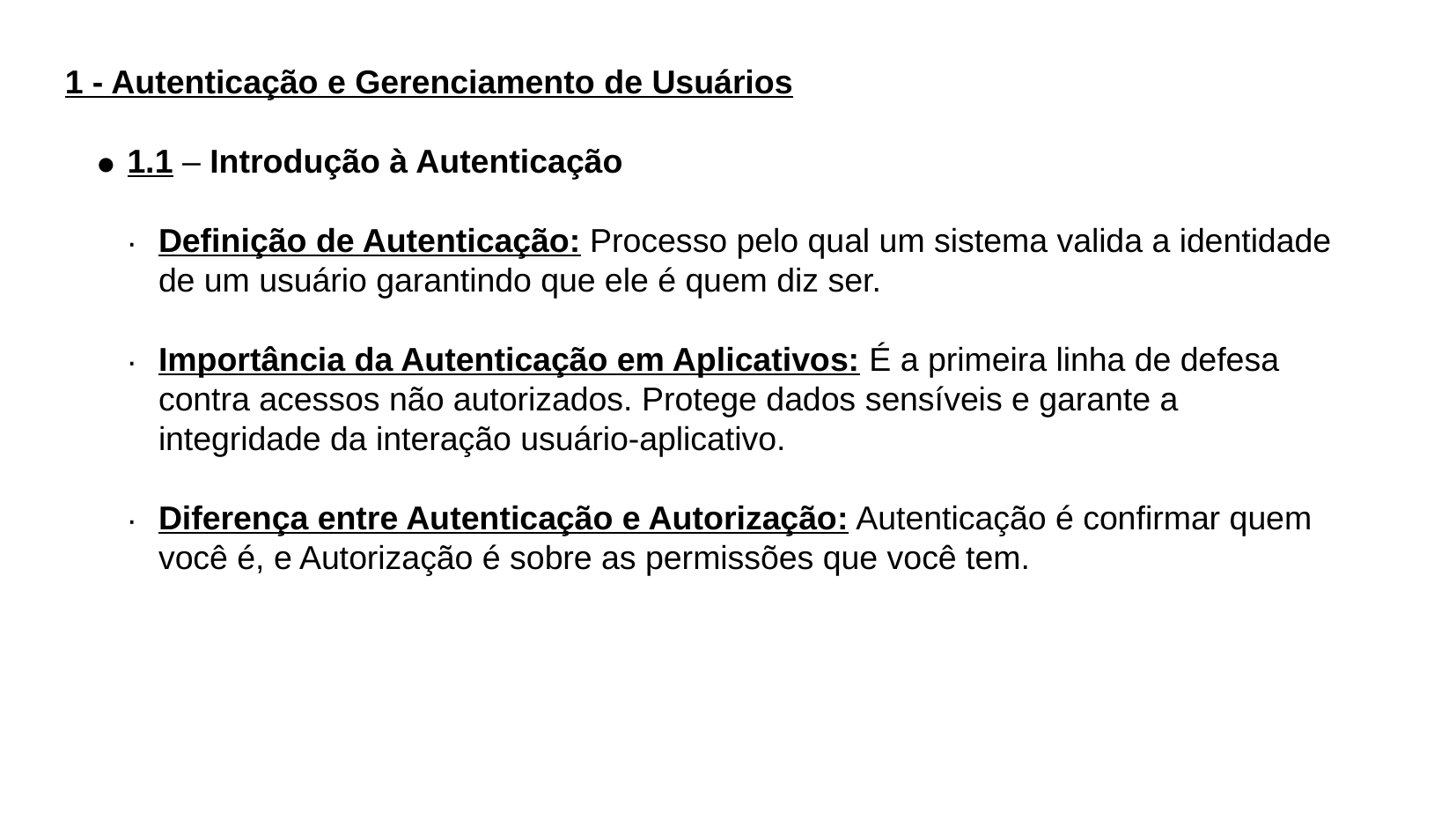

1 - Autenticação e Gerenciamento de Usuários

1.1 – Introdução à Autenticação

Definição de Autenticação: Processo pelo qual um sistema valida a identidade de um usuário garantindo que ele é quem diz ser.

Importância da Autenticação em Aplicativos: É a primeira linha de defesa contra acessos não autorizados. Protege dados sensíveis e garante a integridade da interação usuário-aplicativo.

Diferença entre Autenticação e Autorização: Autenticação é confirmar quem você é, e Autorização é sobre as permissões que você tem.